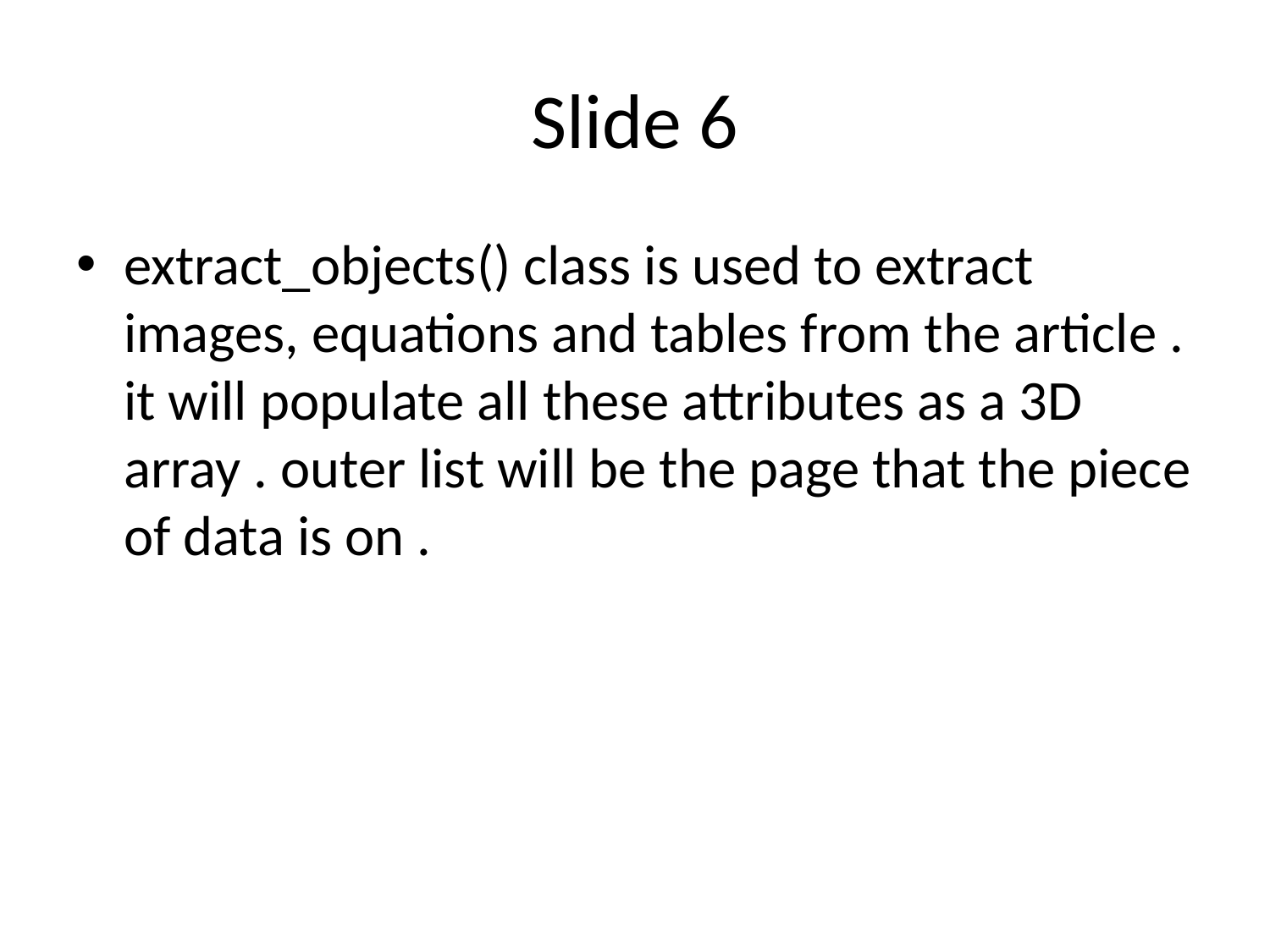

# Slide 6
extract_objects() class is used to extract images, equations and tables from the article . it will populate all these attributes as a 3D array . outer list will be the page that the piece of data is on .